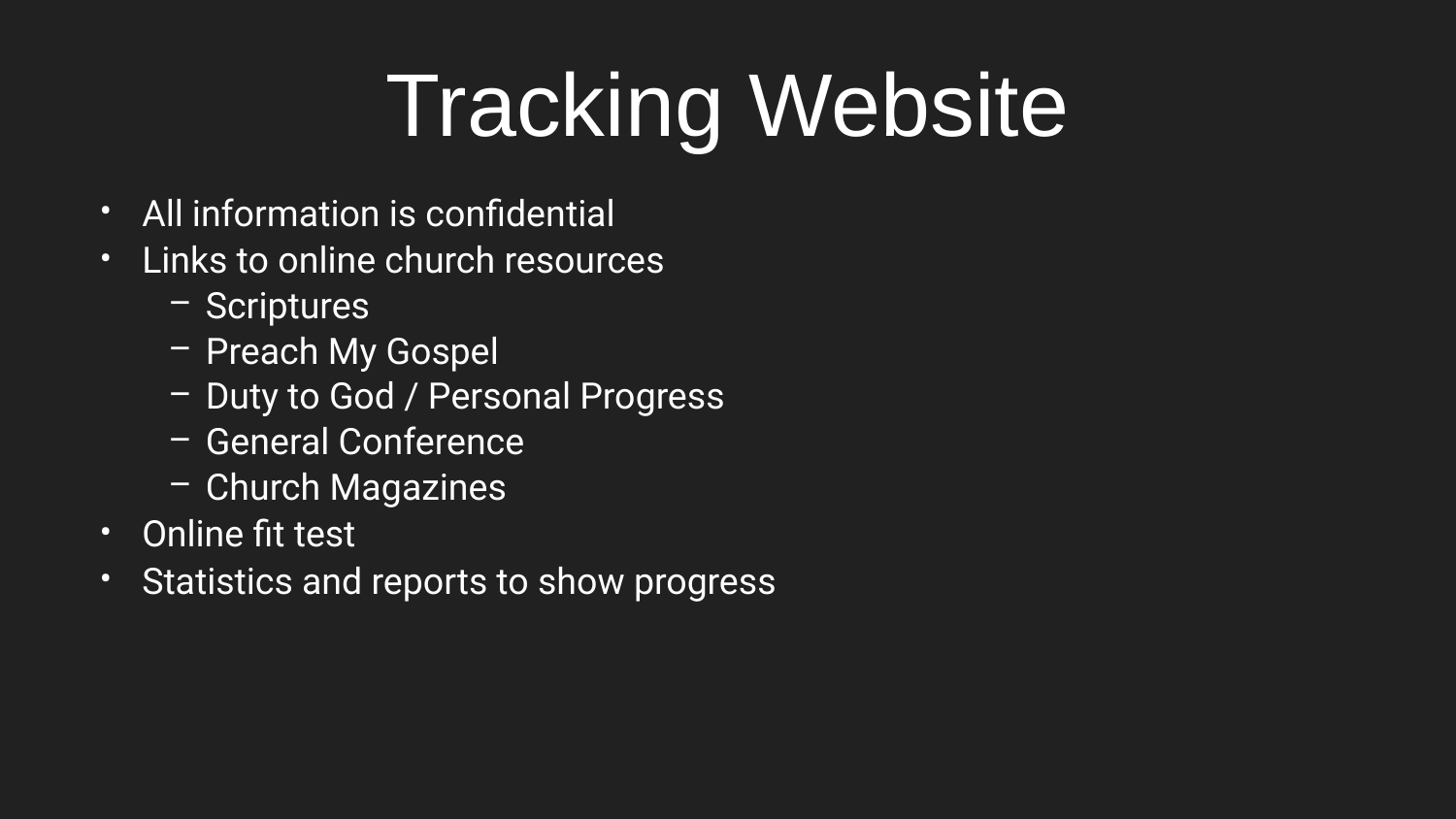

# Tracking Website
All information is confidential
Links to online church resources
Scriptures
Preach My Gospel
Duty to God / Personal Progress
General Conference
Church Magazines
Online fit test
Statistics and reports to show progress